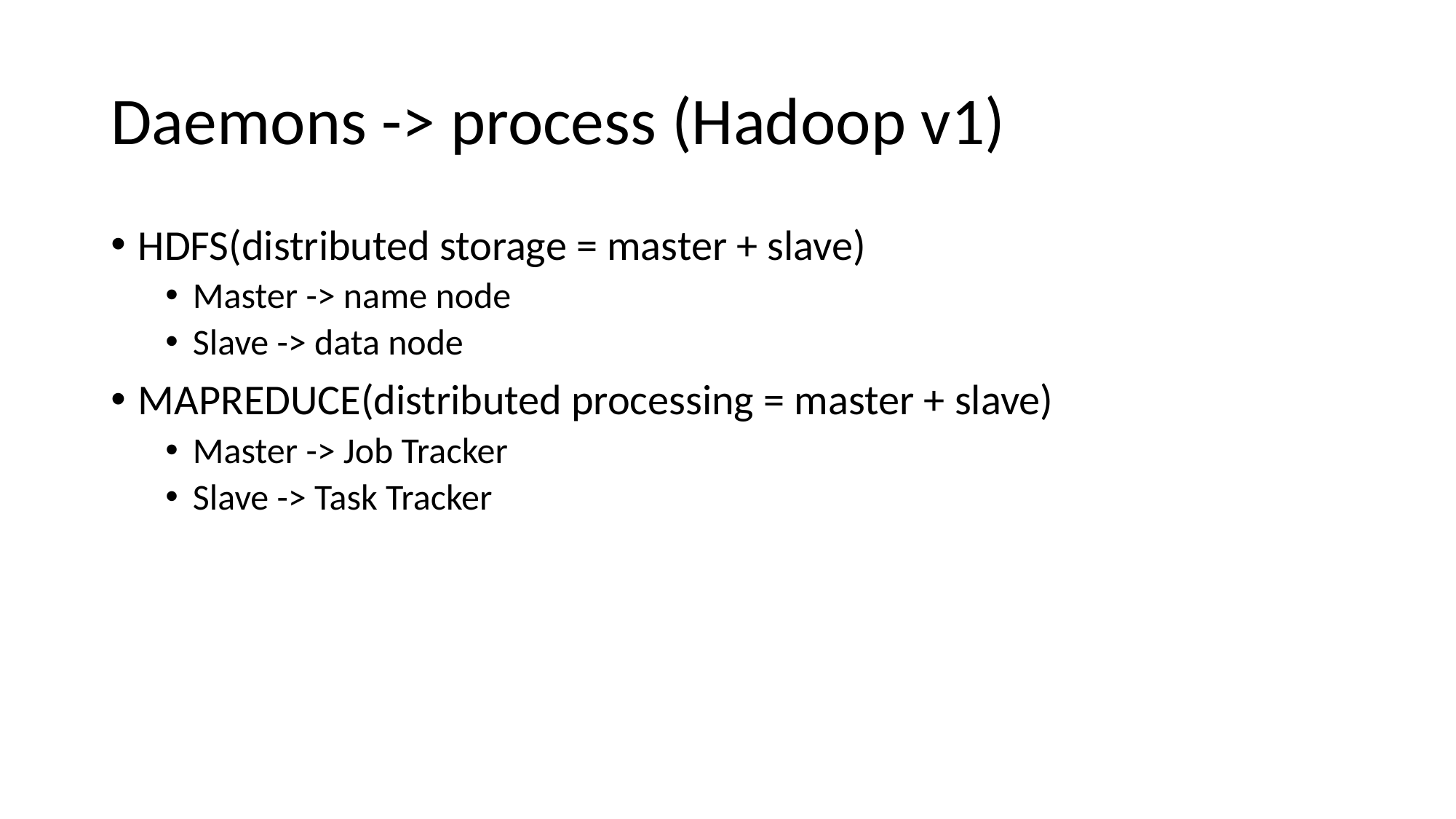

# Daemons -> process (Hadoop v1)
HDFS(distributed storage = master + slave)
Master -> name node
Slave -> data node
MAPREDUCE(distributed processing = master + slave)
Master -> Job Tracker
Slave -> Task Tracker